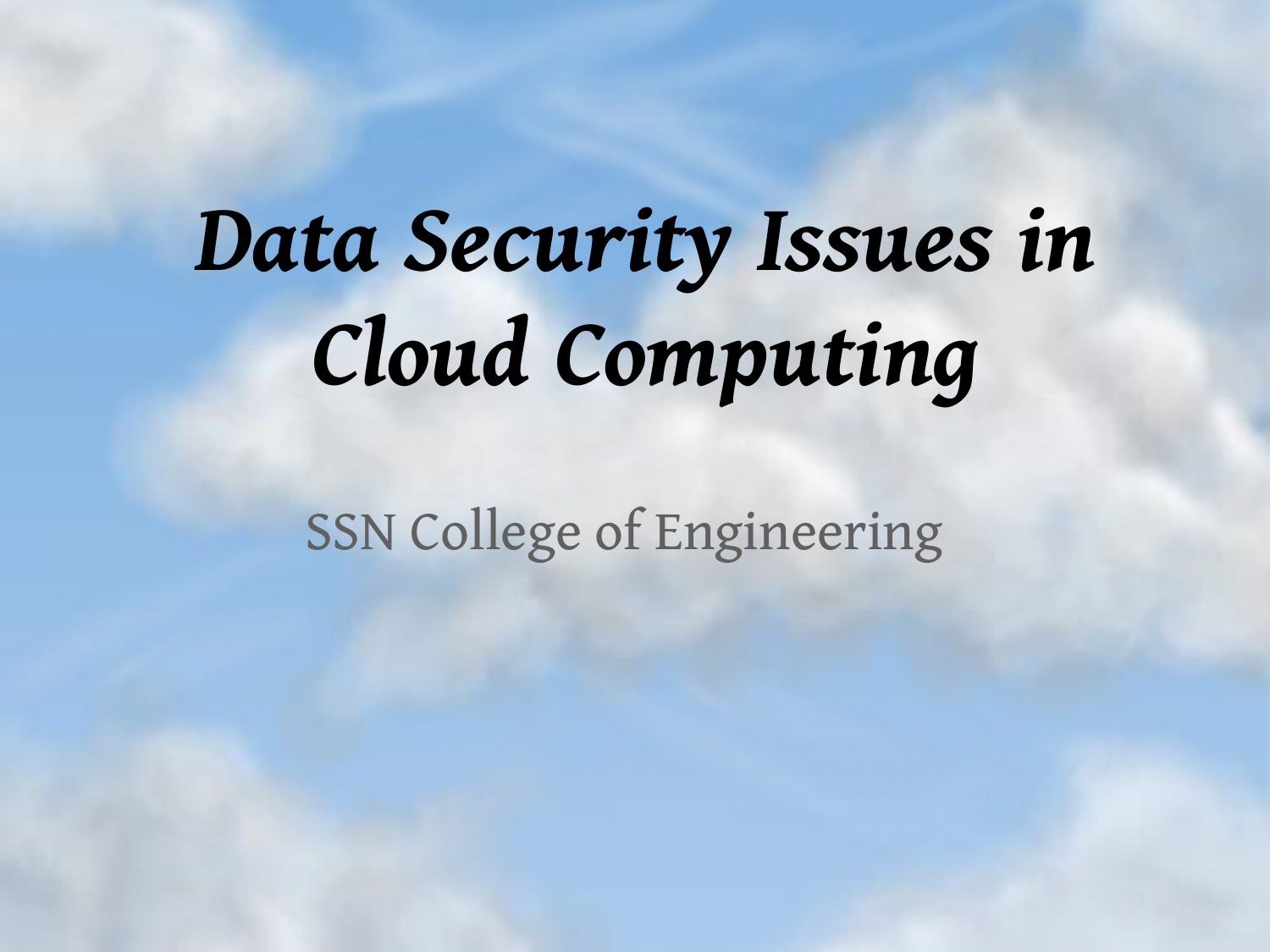

Data Security Issues in Cloud Computing
SSN College of Engineering